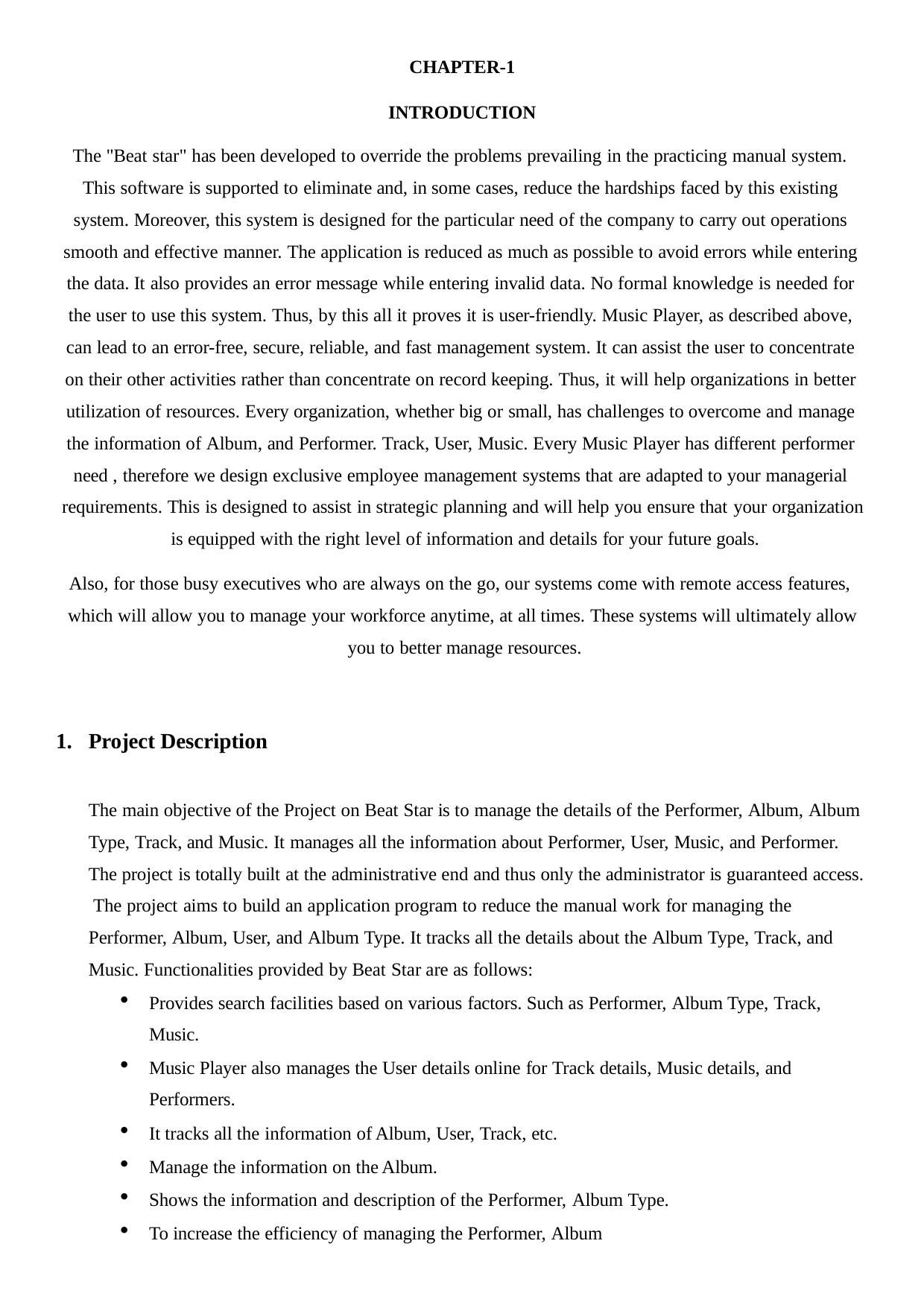

CHAPTER-1

INTRODUCTION
The "Beat star" has been developed to override the problems prevailing in the practicing manual system.  This software is supported to eliminate and, in some cases, reduce the hardships faced by this existing  system. Moreover, this system is designed for the particular need of the company to carry out operations  smooth and effective manner. The application is reduced as much as possible to avoid errors while entering  the data. It also provides an error message while entering invalid data. No formal knowledge is needed for  the user to use this system. Thus, by this all it proves it is user-friendly. Music Player, as described above,  can lead to an error-free, secure, reliable, and fast management system. It can assist the user to concentrate  on their other activities rather than concentrate on record keeping. Thus, it will help organizations in better  utilization of resources. Every organization, whether big or small, has challenges to overcome and manage  the information of Album, and Performer. Track, User, Music. Every Music Player has different performer  need , therefore we design exclusive employee management systems that are adapted to your managerial  requirements. This is designed to assist in strategic planning and will help you ensure that your organization  is equipped with the right level of information and details for your future goals.
Also, for those busy executives who are always on the go, our systems come with remote access features,  which will allow you to manage your workforce anytime, at all times. These systems will ultimately allow  you to better manage resources.
Project Description

The main objective of the Project on Beat Star is to manage the details of the Performer, Album, Album  Type, Track, and Music. It manages all the information about Performer, User, Music, and Performer.  The project is totally built at the administrative end and thus only the administrator is guaranteed access.  The project aims to build an application program to reduce the manual work for managing the  Performer, Album, User, and Album Type. It tracks all the details about the Album Type, Track, and  Music. Functionalities provided by Beat Star are as follows:
Provides search facilities based on various factors. Such as Performer, Album Type, Track,  Music.
Music Player also manages the User details online for Track details, Music details, and  Performers.
It tracks all the information of Album, User, Track, etc.
Manage the information on the Album.
Shows the information and description of the Performer, Album Type.
To increase the efficiency of managing the Performer, Album